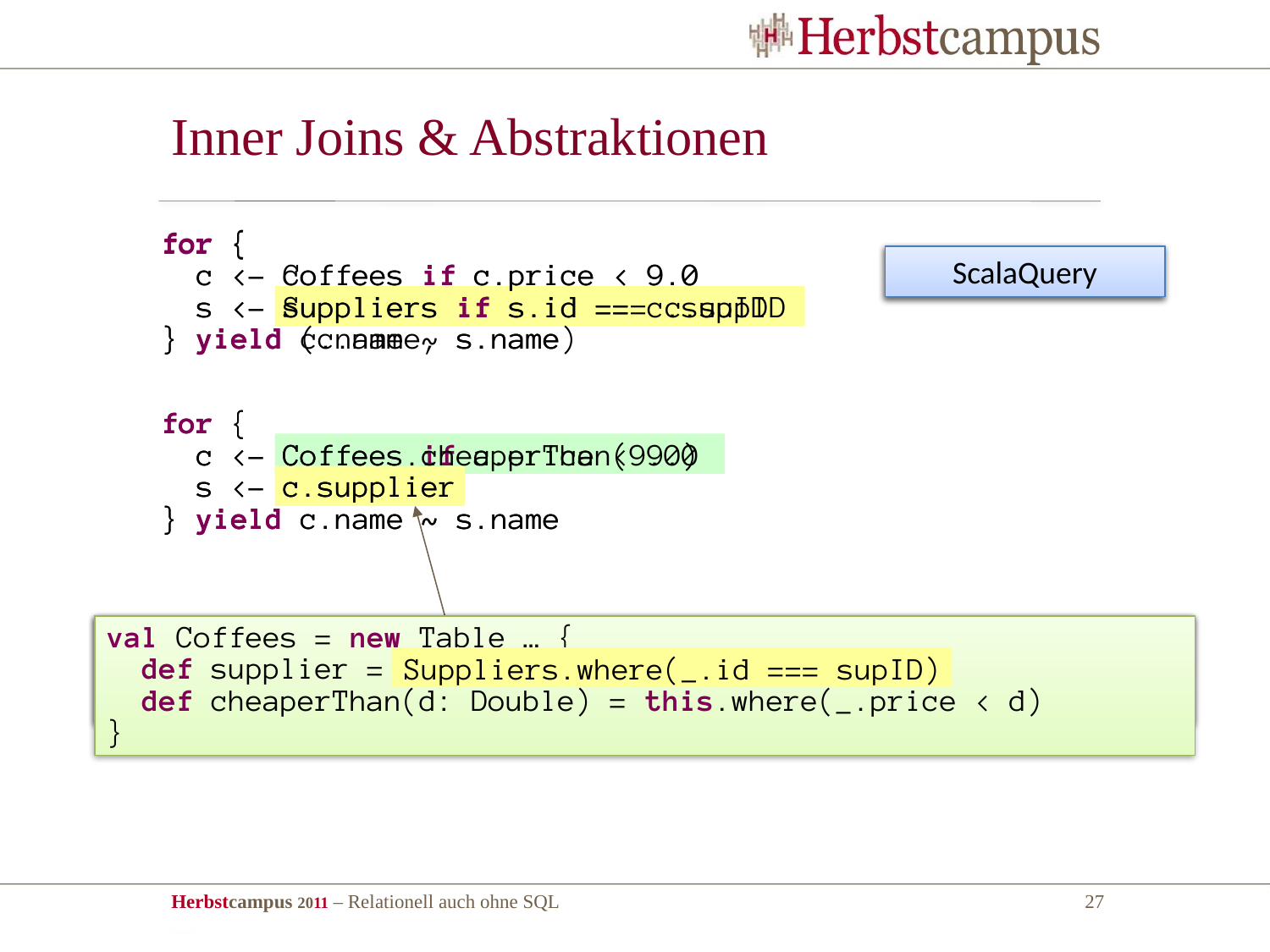

Inner Joins & Abstraktionen
  for {
    c <- Coffees if c.price < 9.0
    s <- Suppliers if s.id === c.supID
  } yield c.name ~ s.name
  for {
    c <- coffees if c.price < 9.0
    s <- suppliers if s.id == c.supID
  } yield (c.name, s.name)
Scala Collections
ScalaQuery

  for {
    c <- Coffees if c.price < 9.0
    s <- c.supplier
  } yield c.name ~ s.name
  for {
    c <- Coffees.cheaperThan(9.0)
    s <- c.supplier
  } yield c.name ~ s.name

val Coffees = new Table … {
  def supplier = foreignKey("SUP_FK", supID, Suppliers)(_.id)
}
val Coffees = new Table … {
  def supplier = Suppliers.where(_.id === supID)
}
val Coffees = new Table … {
  def supplier = Suppliers.where(_.id === supID)
  def cheaperThan(d: Double) = this.where(_.price < d)
}
Suppliers.where(_.id === supID)